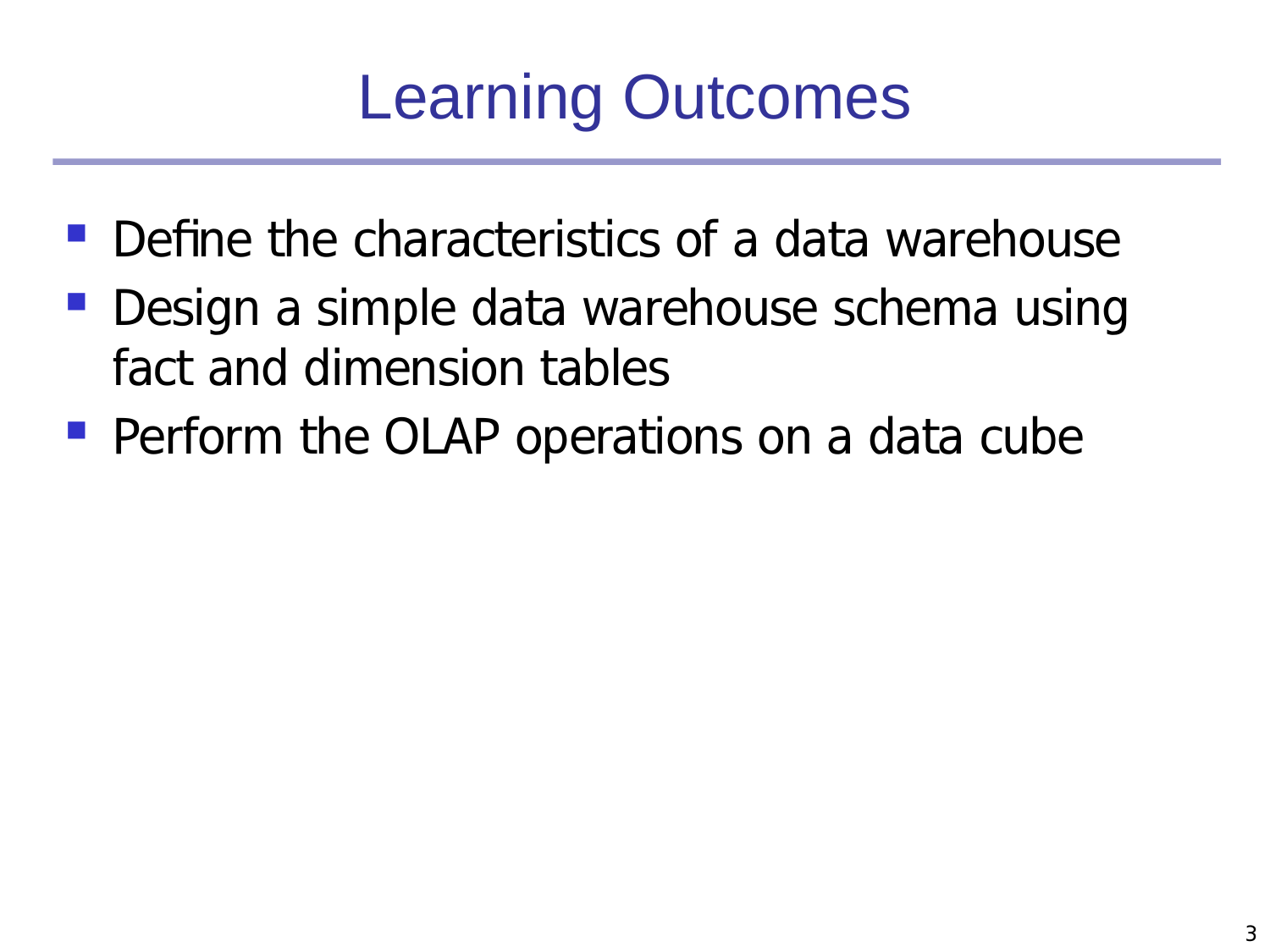

# Learning Outcomes
Define the characteristics of a data warehouse
Design a simple data warehouse schema using fact and dimension tables
Perform the OLAP operations on a data cube
3